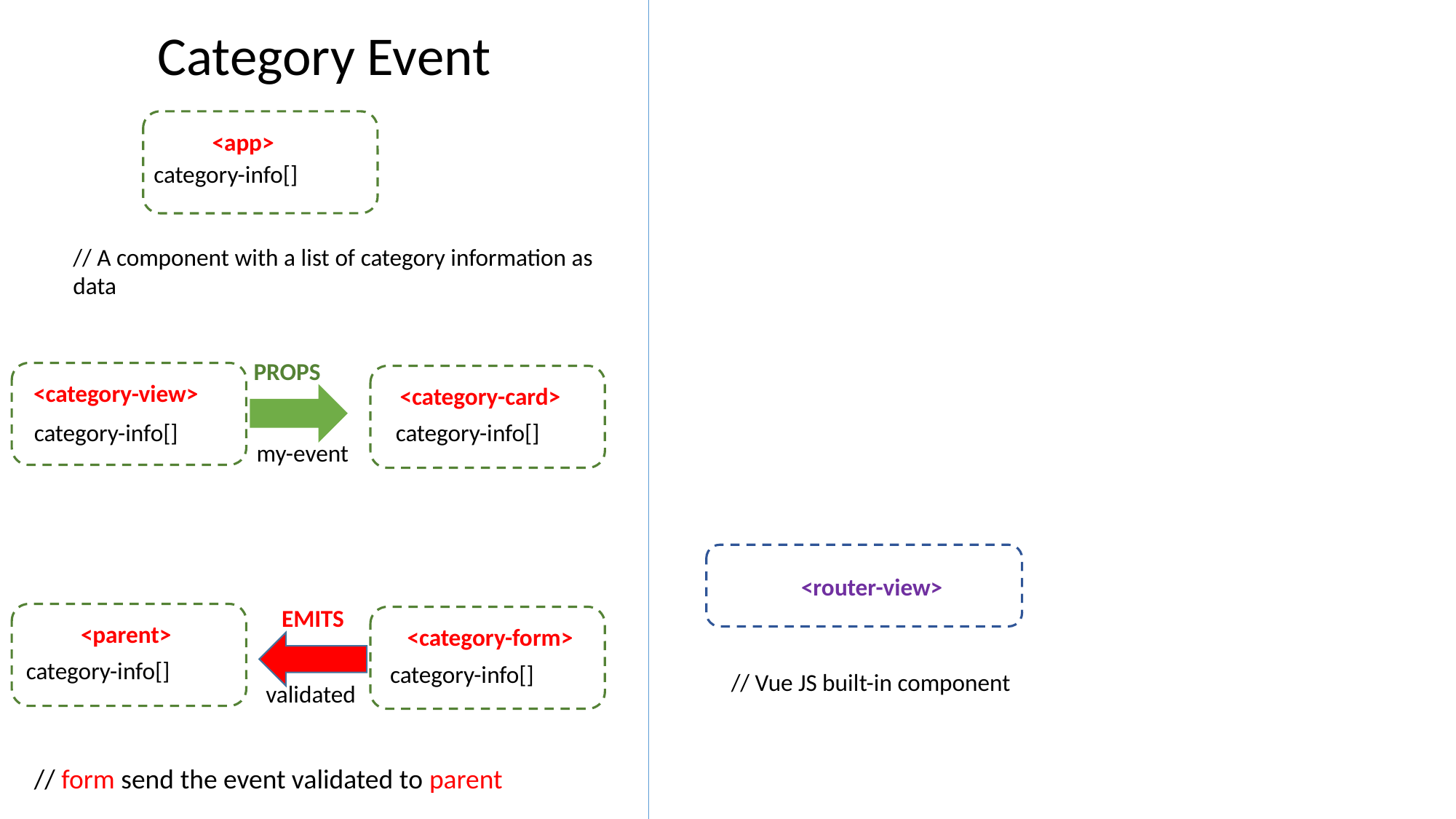

Category Event

<app>
category-info[]
// A component with a list of category information as data
PROPS

<category-view>
<category-card>

category-info[]
category-info[]
my-event

<router-view>
EMITS

<parent>
<category-form>

category-info[]
category-info[]
// Vue JS built-in component
validated
// form send the event validated to parent